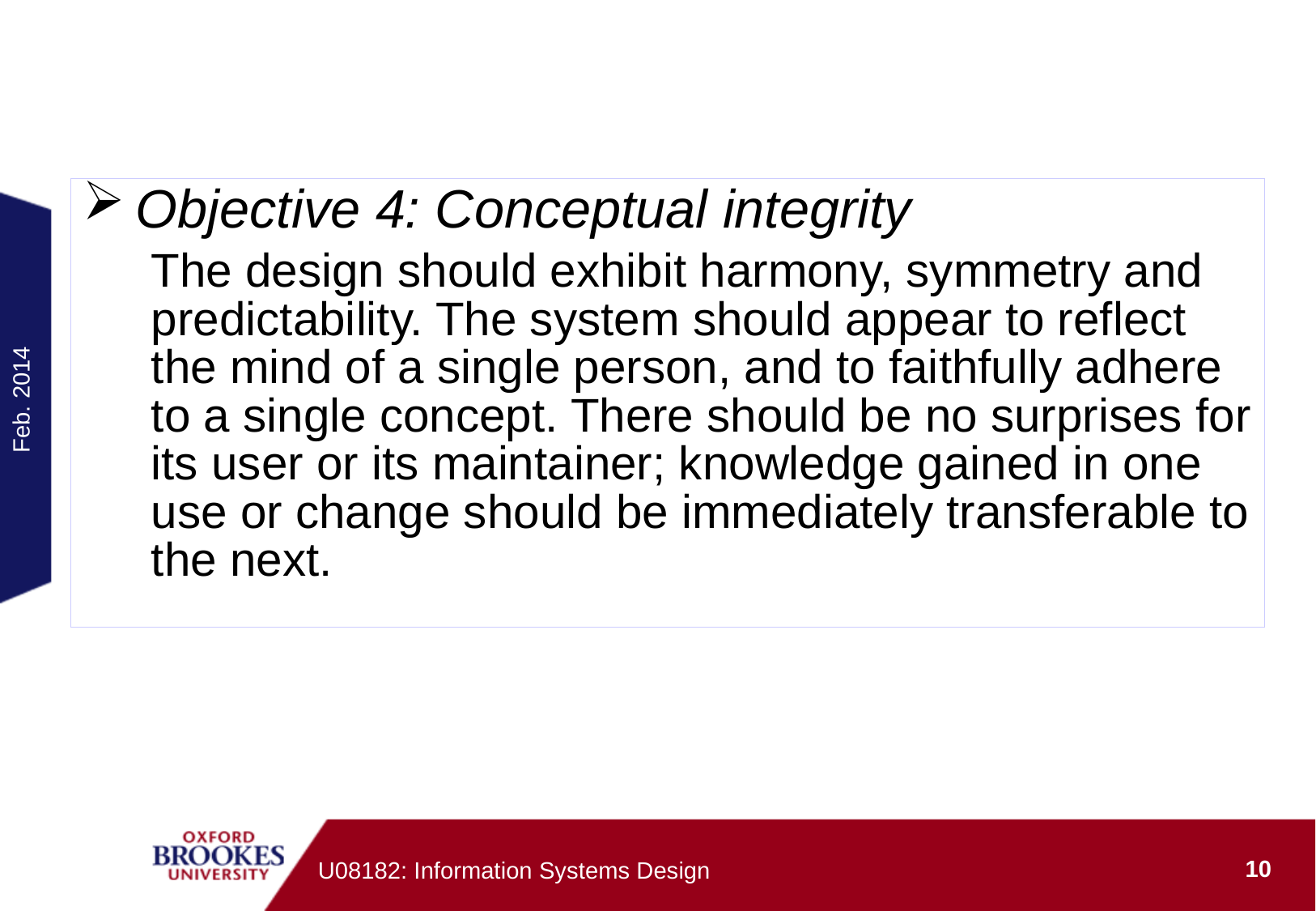

Objective 4: Conceptual integrity
The design should exhibit harmony, symmetry and predictability. The system should appear to reflect the mind of a single person, and to faithfully adhere to a single concept. There should be no surprises for its user or its maintainer; knowledge gained in one use or change should be immediately transferable to the next.
Feb. 2014
10
U08182: Information Systems Design